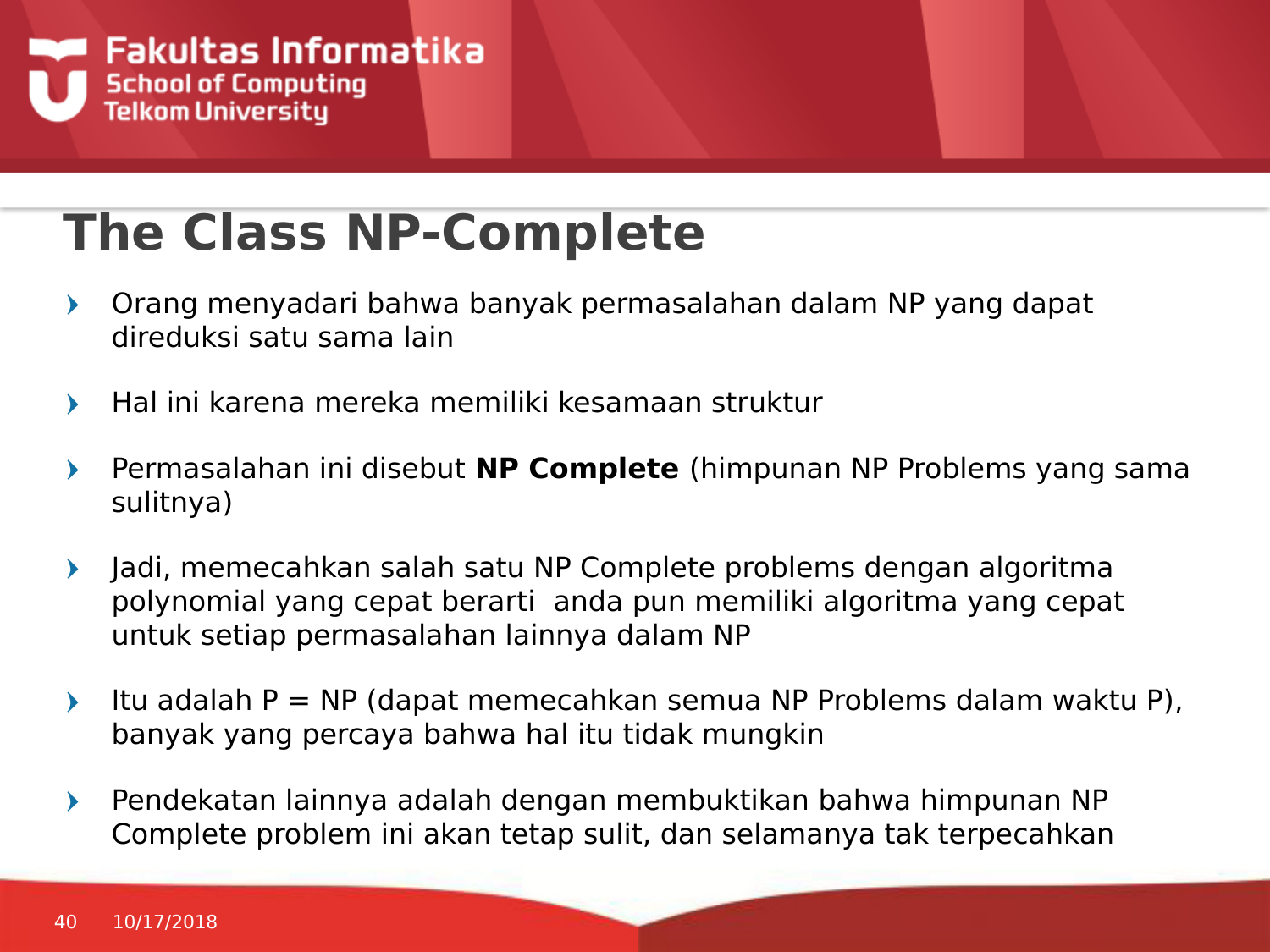

# The Class NP-Complete
Orang menyadari bahwa banyak permasalahan dalam NP yang dapat direduksi satu sama lain
Hal ini karena mereka memiliki kesamaan struktur
Permasalahan ini disebut NP Complete (himpunan NP Problems yang sama sulitnya)
Jadi, memecahkan salah satu NP Complete problems dengan algoritma polynomial yang cepat berarti  anda pun memiliki algoritma yang cepat untuk setiap permasalahan lainnya dalam NP
Itu adalah P = NP (dapat memecahkan semua NP Problems dalam waktu P), banyak yang percaya bahwa hal itu tidak mungkin
Pendekatan lainnya adalah dengan membuktikan bahwa himpunan NP Complete problem ini akan tetap sulit, dan selamanya tak terpecahkan

40
10/17/2018